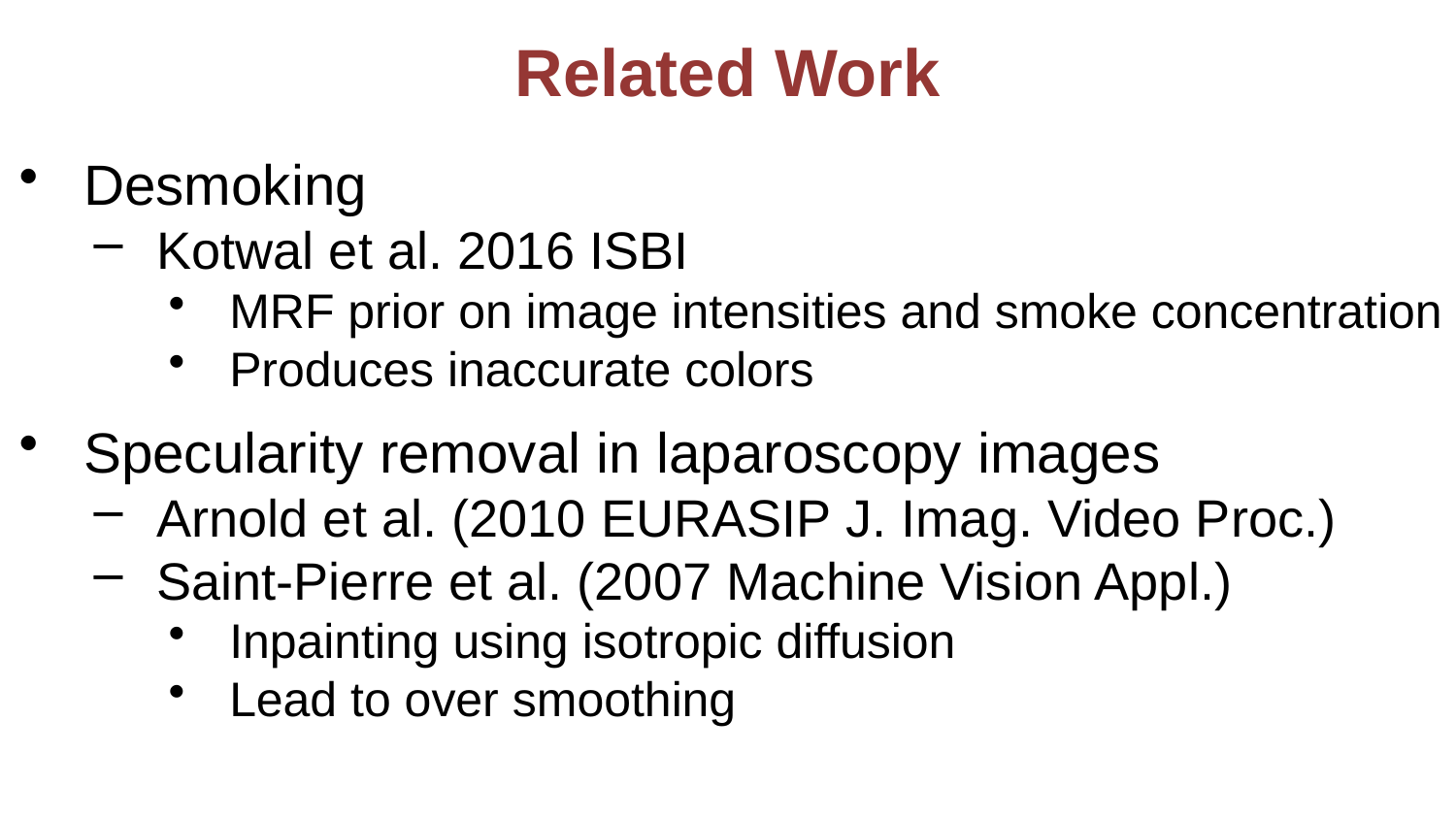

# Related Work
Desmoking
Kotwal et al. 2016 ISBI
MRF prior on image intensities and smoke concentration
Produces inaccurate colors
Specularity removal in laparoscopy images
Arnold et al. (2010 EURASIP J. Imag. Video Proc.)
Saint-Pierre et al. (2007 Machine Vision Appl.)
Inpainting using isotropic diffusion
Lead to over smoothing